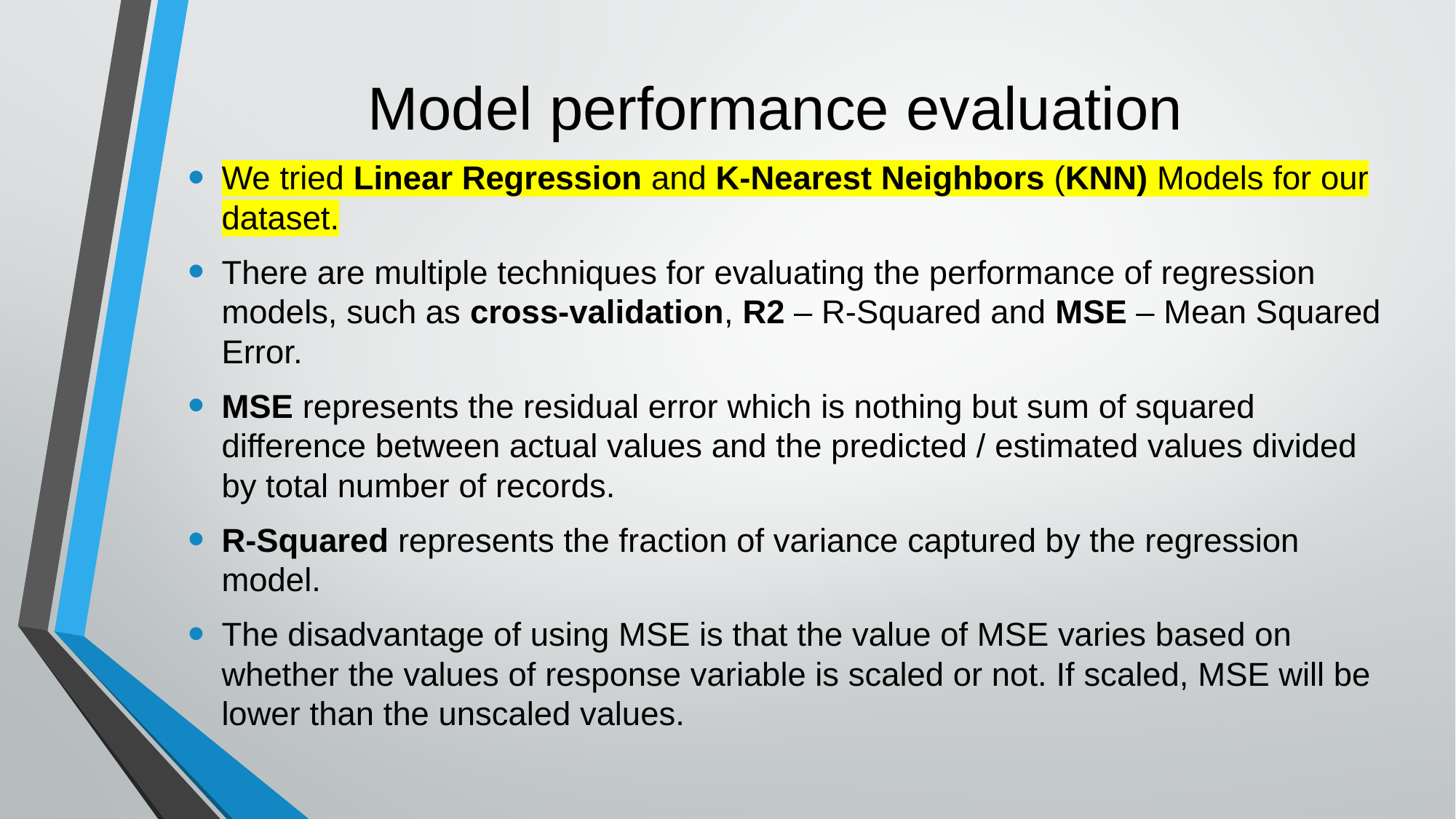

# Model performance evaluation
We tried Linear Regression and K-Nearest Neighbors (KNN) Models for our dataset.
There are multiple techniques for evaluating the performance of regression models, such as cross-validation, R2 – R-Squared and MSE – Mean Squared Error.
MSE represents the residual error which is nothing but sum of squared difference between actual values and the predicted / estimated values divided by total number of records.
R-Squared represents the fraction of variance captured by the regression model.
The disadvantage of using MSE is that the value of MSE varies based on whether the values of response variable is scaled or not. If scaled, MSE will be lower than the unscaled values.